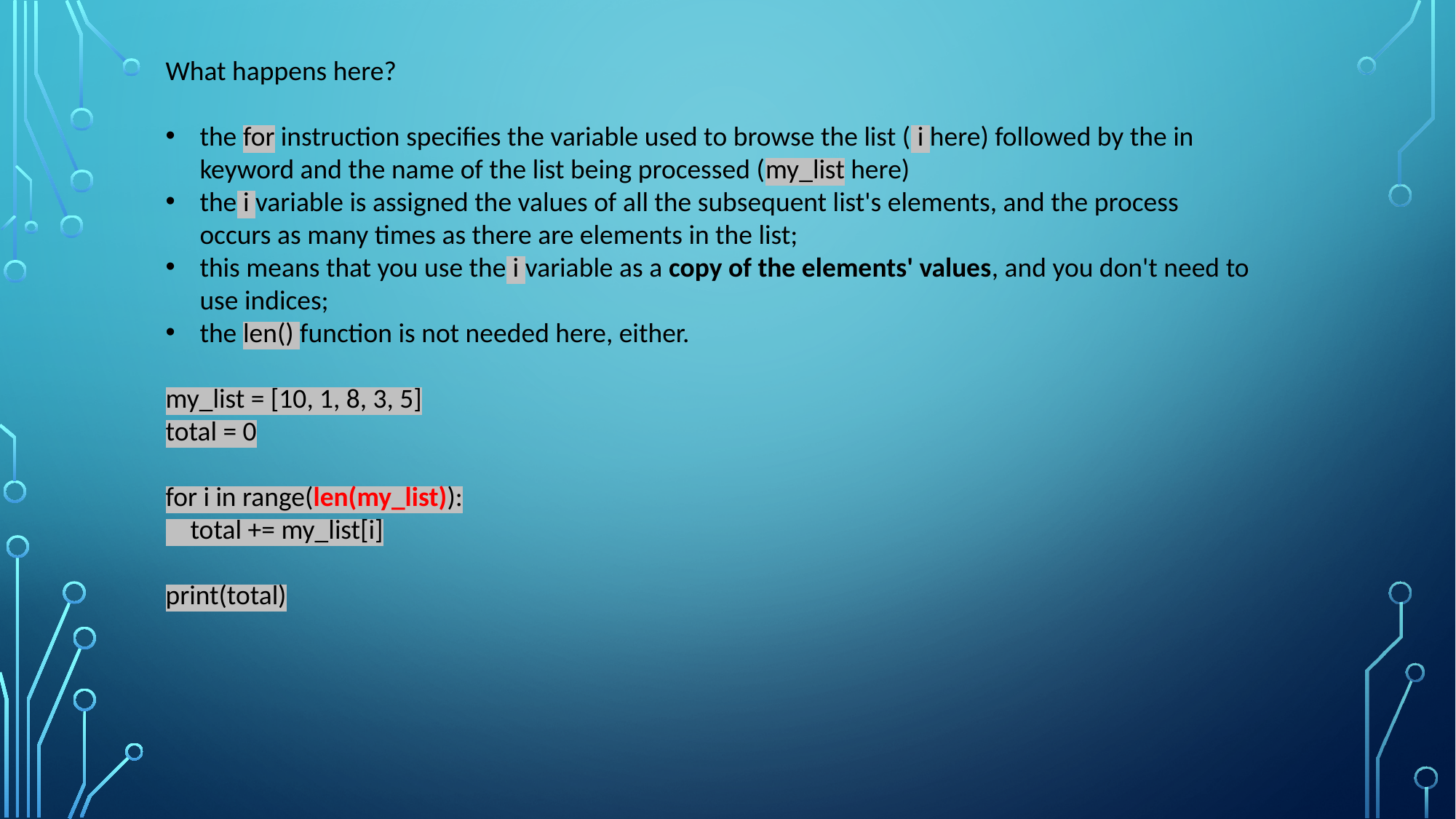

What happens here?

the for instruction specifies the variable used to browse the list ( i here) followed by the in keyword and the name of the list being processed (my_list here)
the i variable is assigned the values of all the subsequent list's elements, and the process occurs as many times as there are elements in the list;
this means that you use the i variable as a copy of the elements' values, and you don't need to use indices;
the len() function is not needed here, either.

my_list = [10, 1, 8, 3, 5]
total = 0

for i in range(len(my_list)):
    total += my_list[i]

print(total)